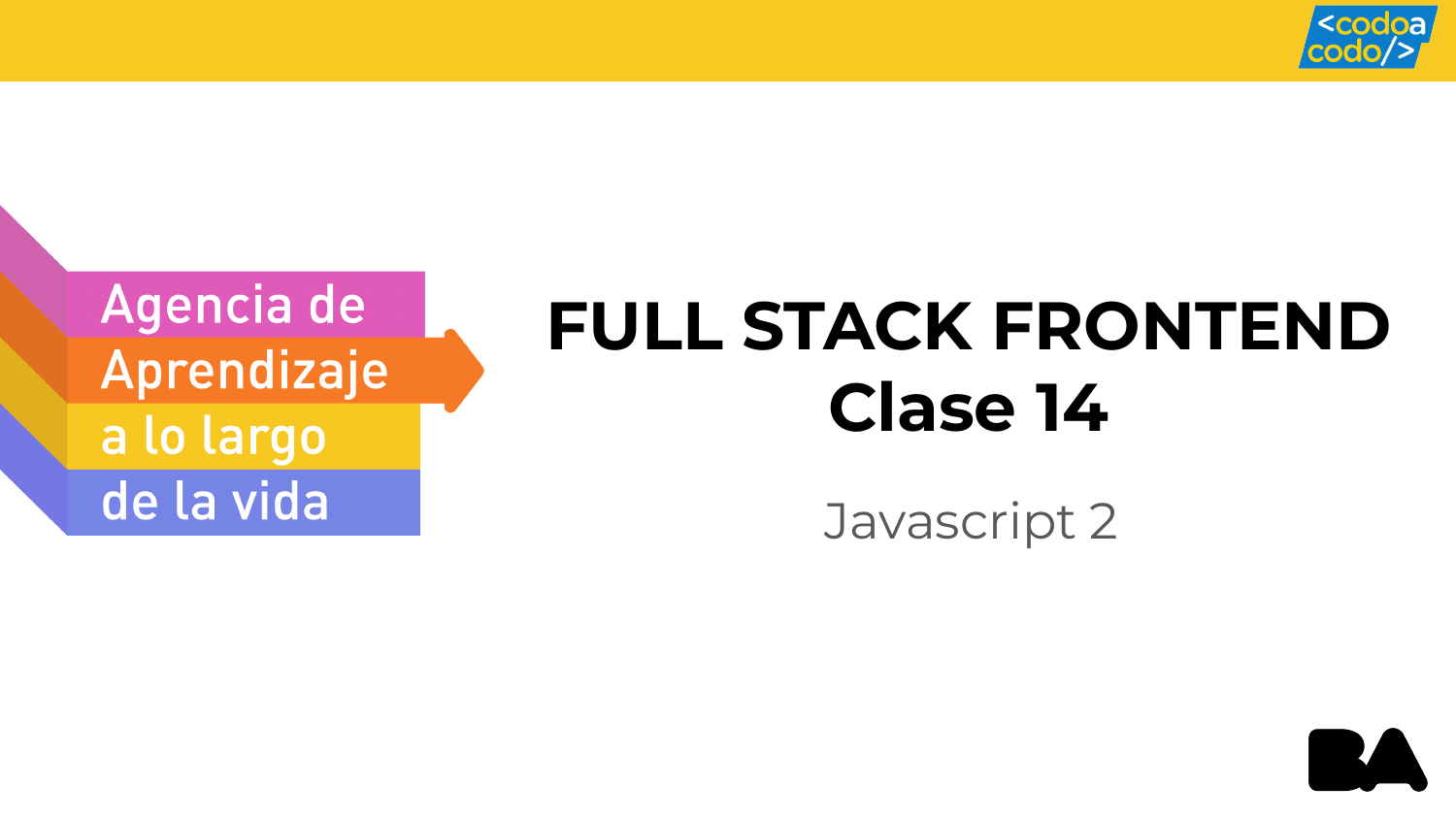

FULL STACK FRONTEND
Clase 14
Javascript 2